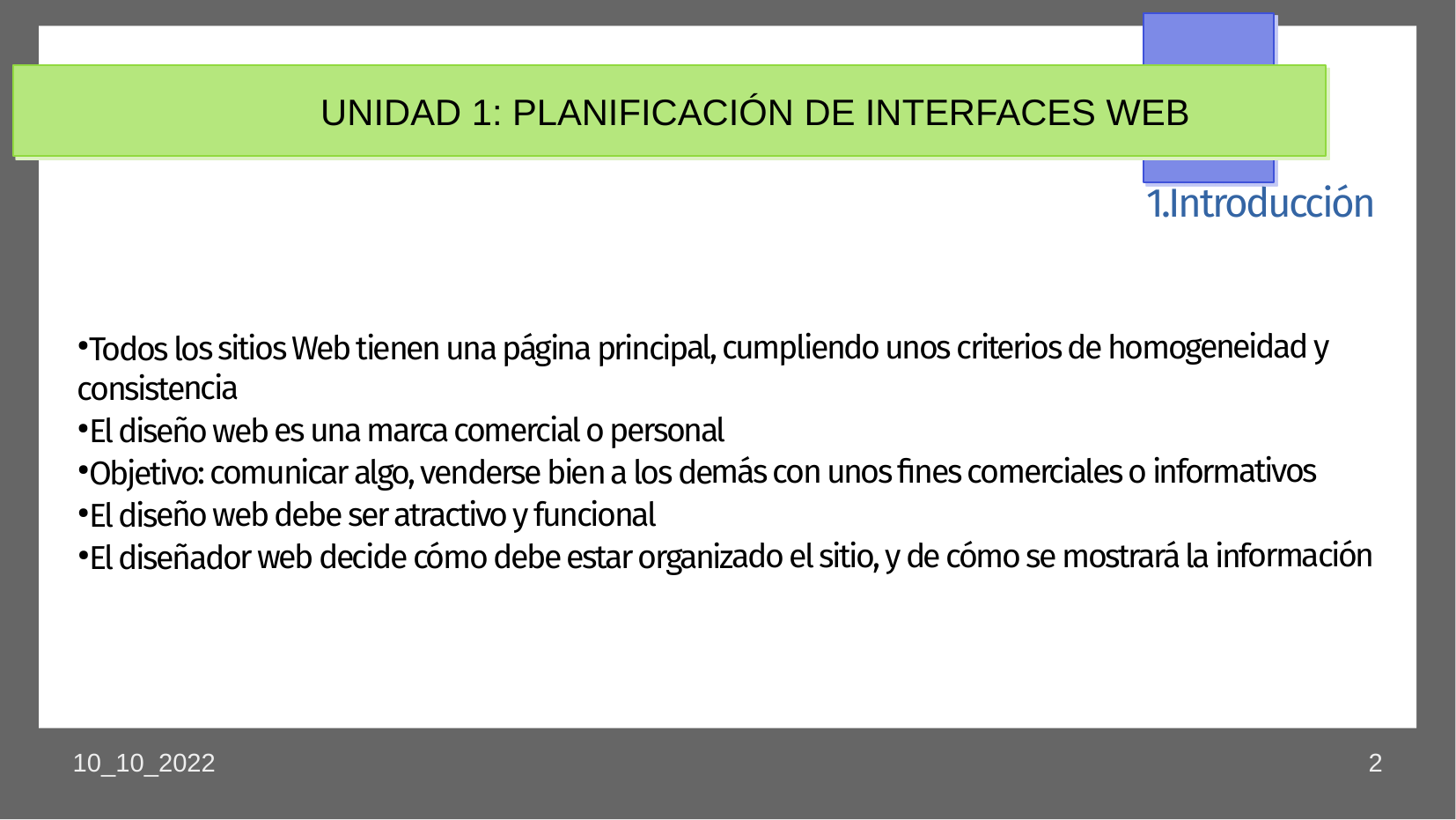

UNIDAD 1: PLANIFICACIÓN DE INTERFACES WEB
1.Introducción

Todos los sitios Web tienen una página principal, cumpliendo unos criterios de homogeneidad y consistencia
El diseño web es una marca comercial o personal
Objetivo: comunicar algo, venderse bien a los demás con unos fines comerciales o informativos
El diseño web debe ser atractivo y funcional
El diseñador web decide cómo debe estar organizado el sitio, y de cómo se mostrará la información

10_10_2022
2